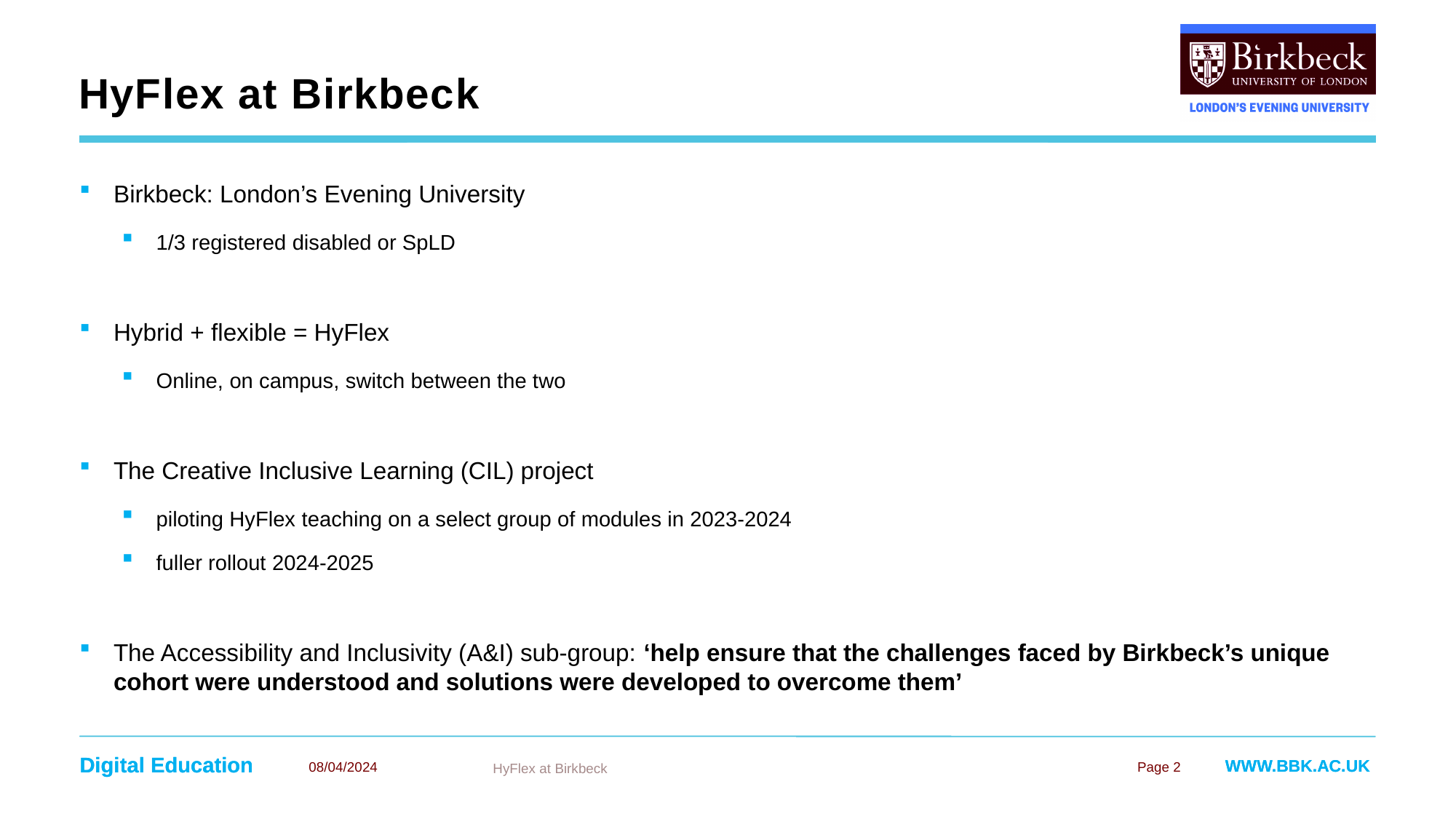

HyFlex at Birkbeck

Birkbeck: London’s Evening University
1/3 registered disabled or SpLD

Hybrid + flexible = HyFlex
Online, on campus, switch between the two

The Creative Inclusive Learning (CIL) project
piloting HyFlex teaching on a select group of modules in 2023-2024
fuller rollout 2024-2025

The Accessibility and Inclusivity (A&I) sub-group: ‘help ensure that the challenges faced by Birkbeck’s unique cohort were understood and solutions were developed to overcome them’
08/04/2024
 Page 2
HyFlex at Birkbeck